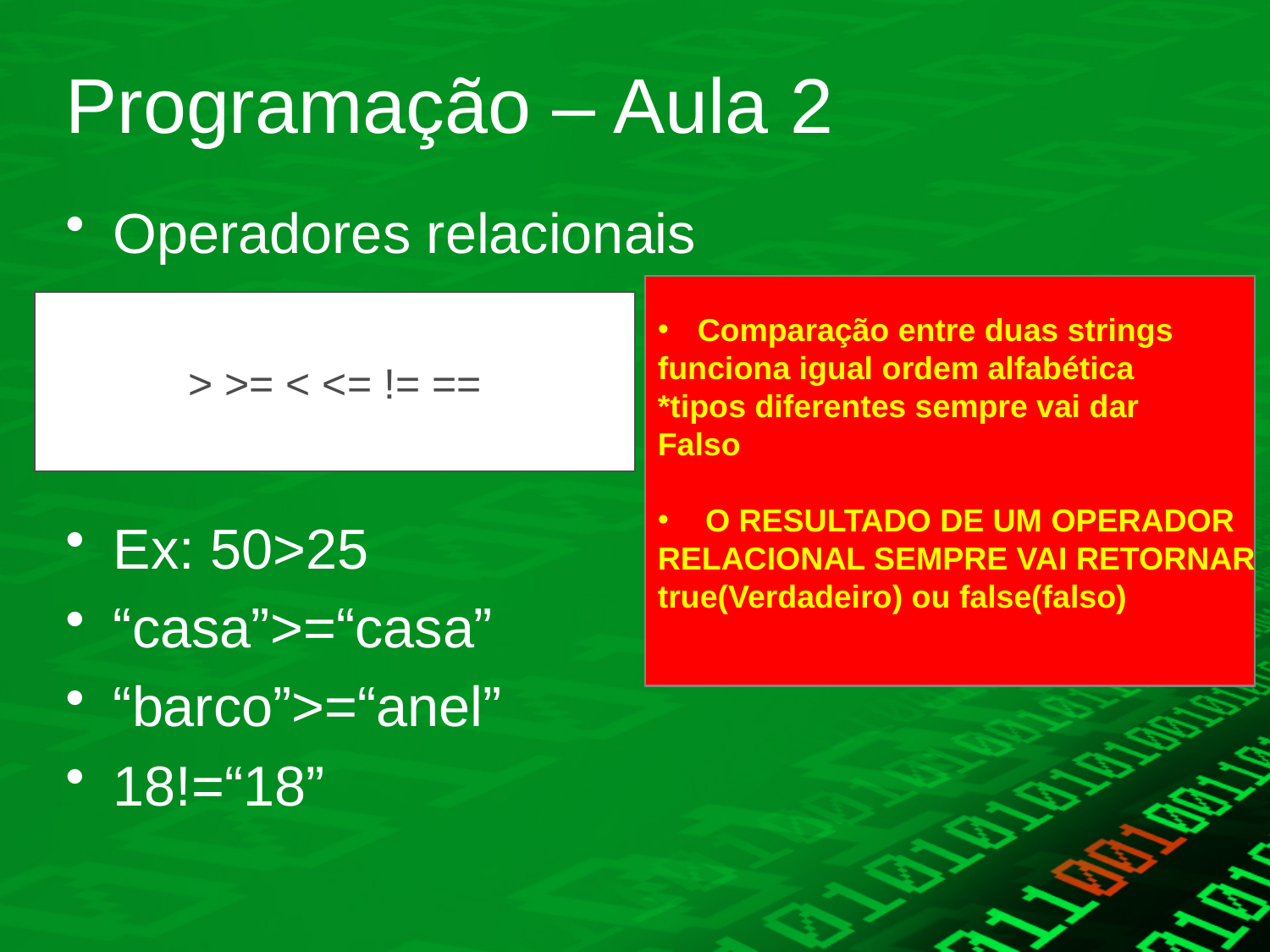

# Programação – Aula 2
Operadores relacionais

Ex: 50>25
“casa”>=“casa”
“barco”>=“anel”
18!=“18”
Comparação entre duas strings
funciona igual ordem alfabética
*tipos diferentes sempre vai dar
Falso

O RESULTADO DE UM OPERADOR
RELACIONAL SEMPRE VAI RETORNAR
true(Verdadeiro) ou false(falso)

> >= < <= != ==